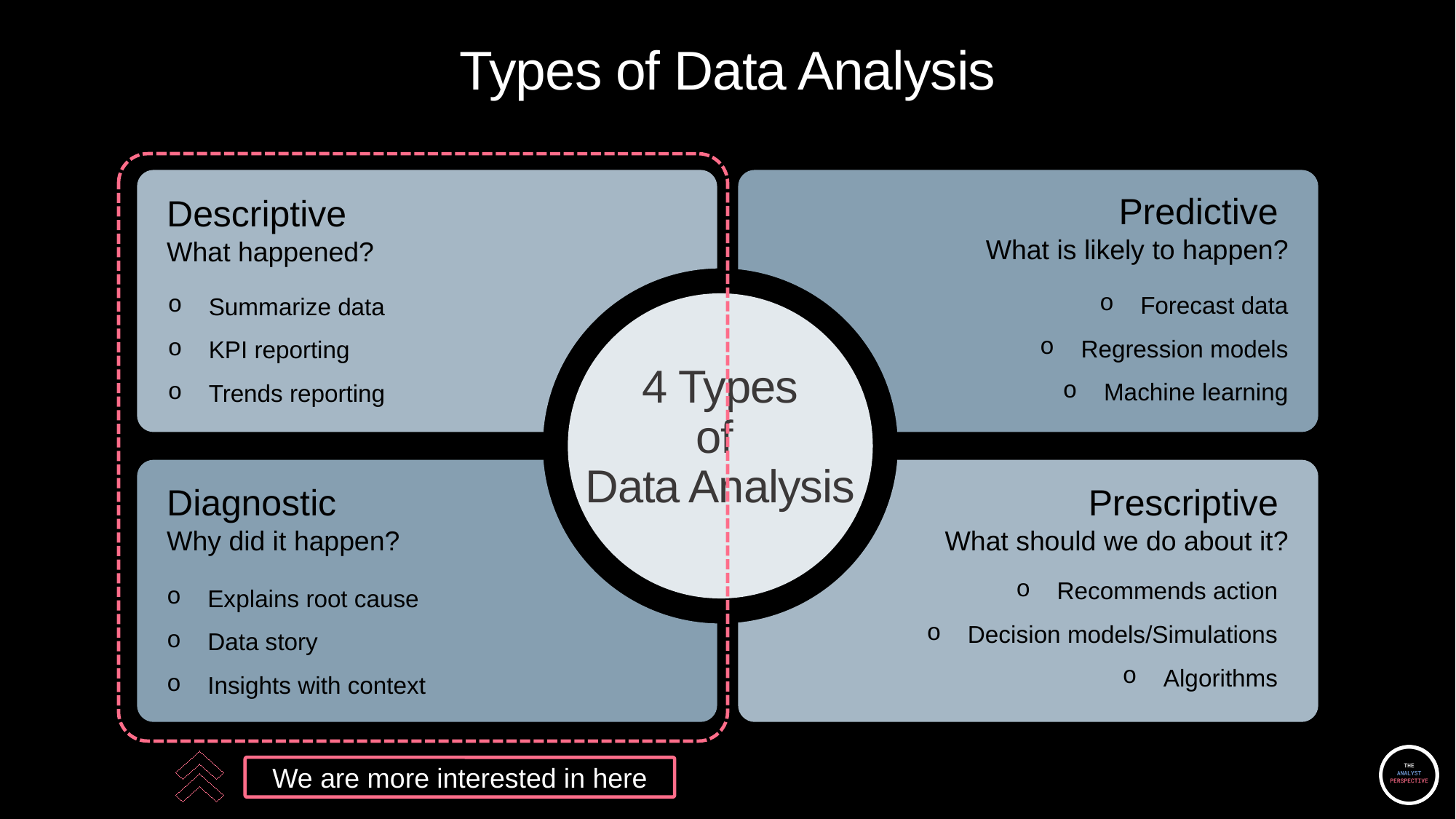

# Types of Data Analysis

Predictive
What is likely to happen?
Descriptive
What happened?
Forecast data
Regression models
Machine learning
Summarize data
KPI reporting
Trends reporting
4 Types
of
Data Analysis
Diagnostic
Why did it happen?
Prescriptive
What should we do about it?
Recommends action
Decision models/Simulations
Algorithms
Explains root cause
Data story
Insights with context

We are more interested in here